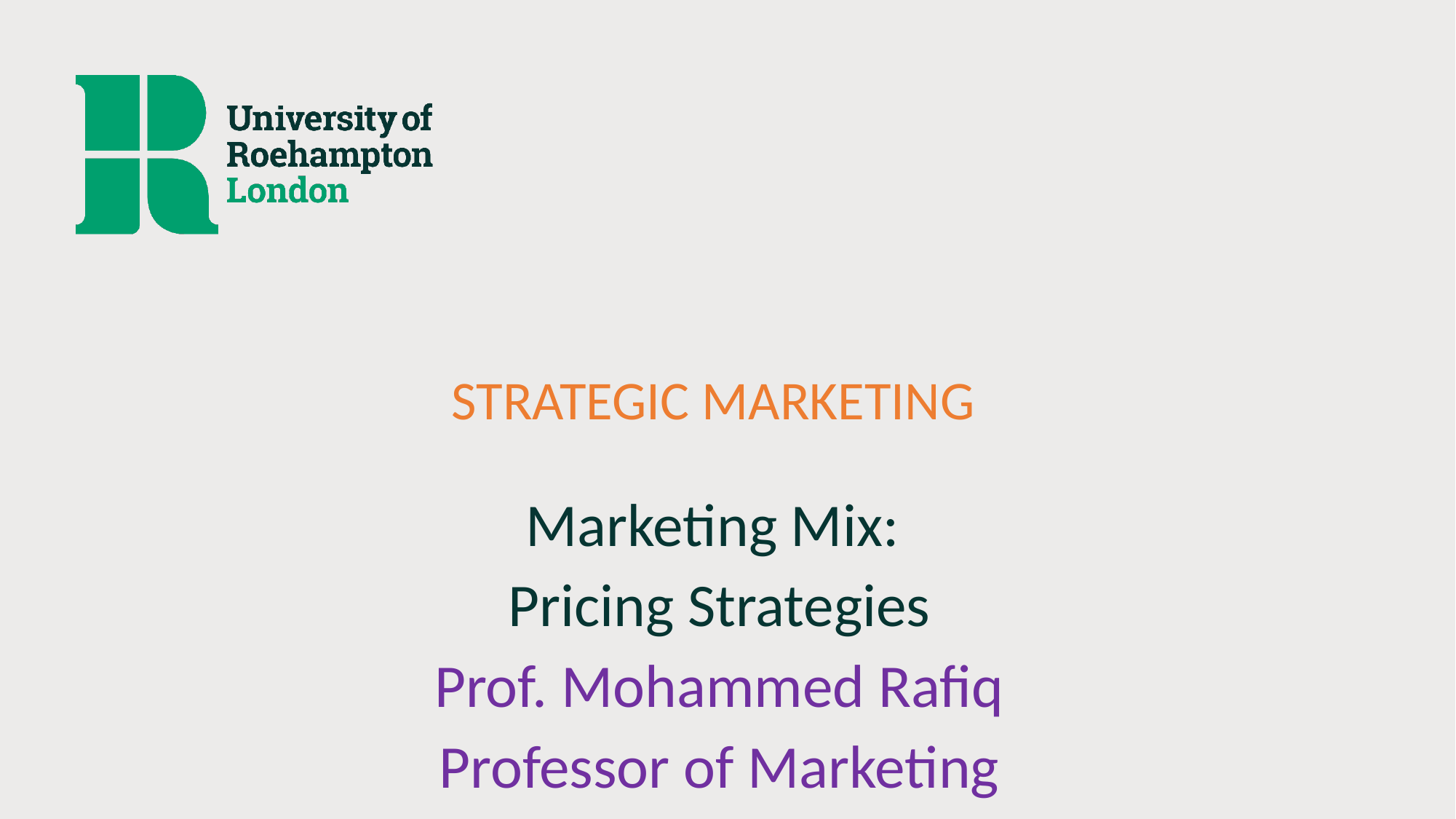

# STRATEGIC MARKETING
Marketing Mix:
Pricing Strategies
Prof. Mohammed Rafiq
Professor of Marketing